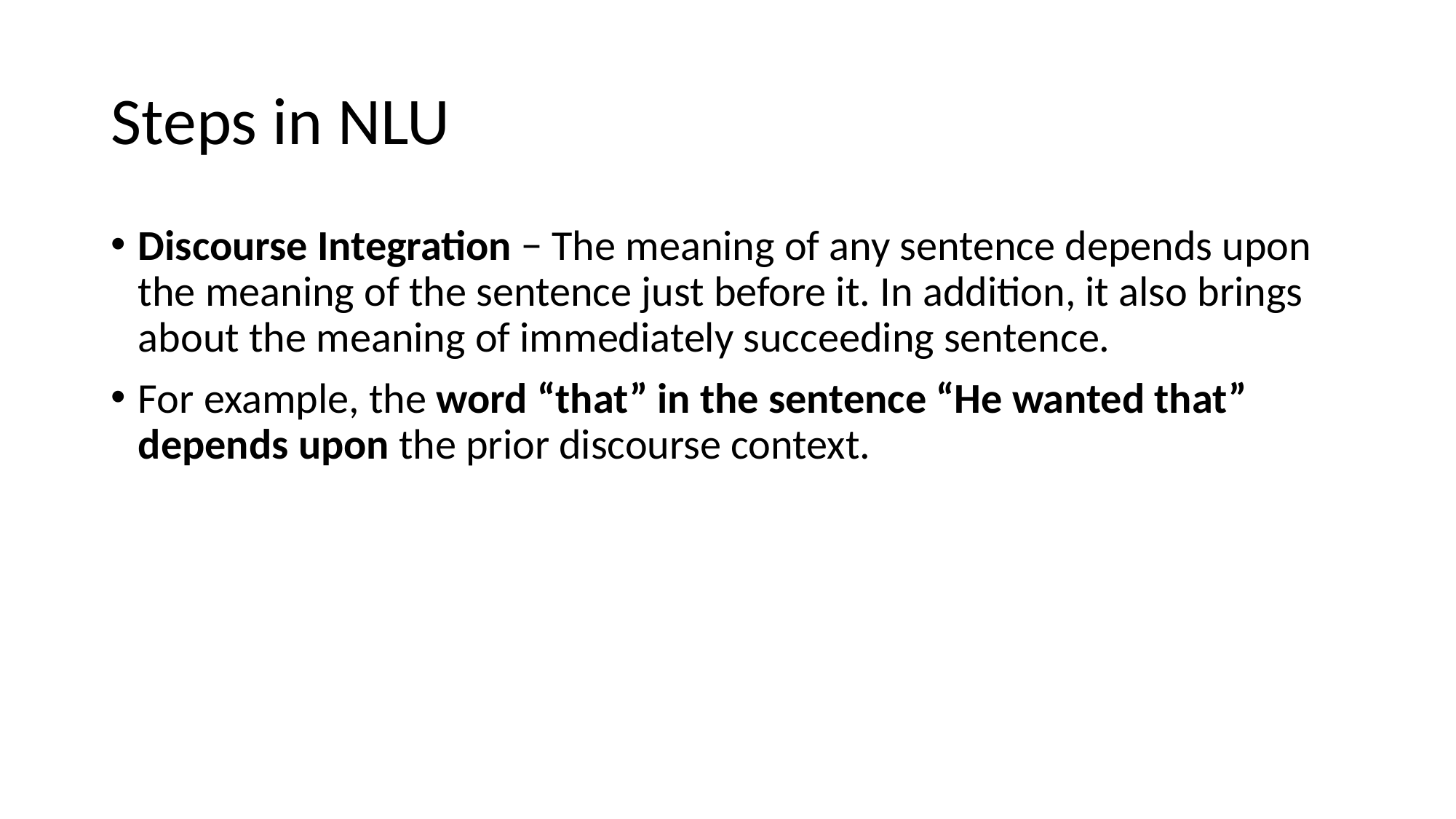

# Steps in NLU
Discourse Integration − The meaning of any sentence depends upon the meaning of the sentence just before it. In addition, it also brings about the meaning of immediately succeeding sentence.
For example, the word “that” in the sentence “He wanted that” depends upon the prior discourse context.